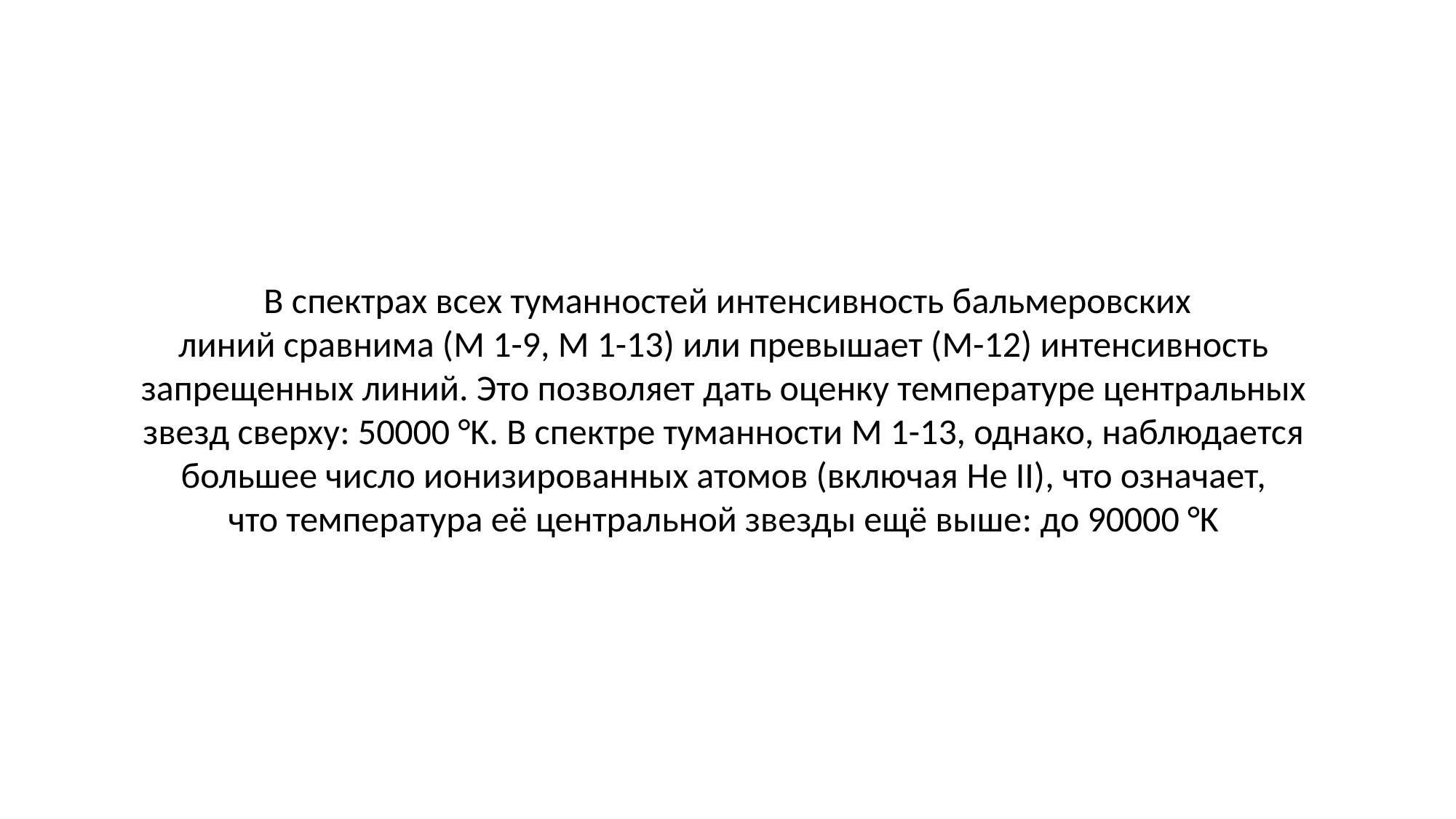

В спектрах всех туманностей интенсивность бальмеровских
линий сравнима (M 1-9, M 1-13) или превышает (M-12) интенсивность
запрещенных линий. Это позволяет дать оценку температуре центральных
звезд сверху: 50000 °K. В спектре туманности M 1-13, однако, наблюдается
большее число ионизированных атомов (включая He II), что означает,
что температура её центральной звезды ещё выше: до 90000 °K